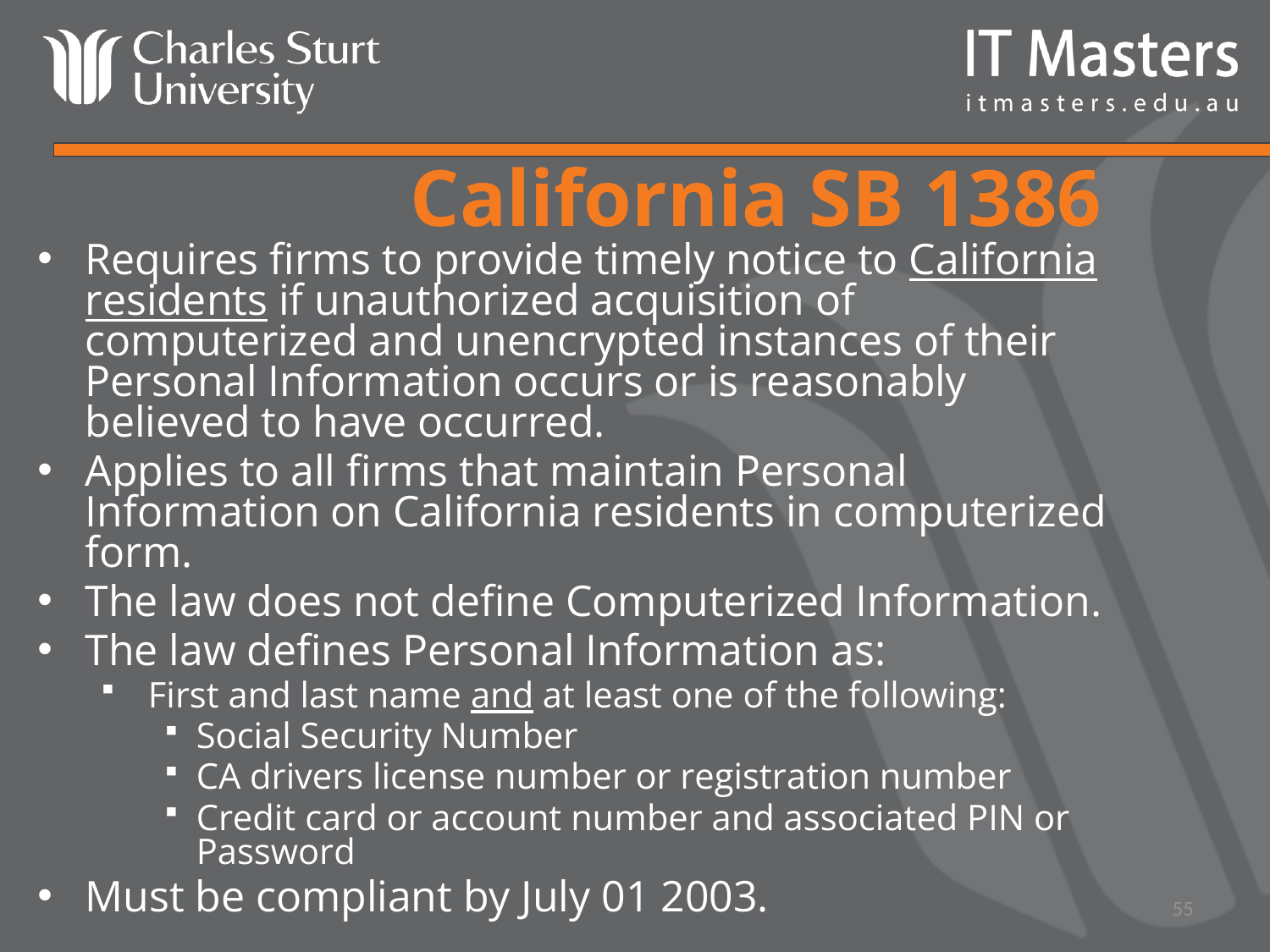

# California SB 1386
Requires firms to provide timely notice to California residents if unauthorized acquisition of computerized and unencrypted instances of their Personal Information occurs or is reasonably believed to have occurred.
Applies to all firms that maintain Personal Information on California residents in computerized form.
The law does not define Computerized Information.
The law defines Personal Information as:
First and last name and at least one of the following:
Social Security Number
CA drivers license number or registration number
Credit card or account number and associated PIN or Password
Must be compliant by July 01 2003.

55